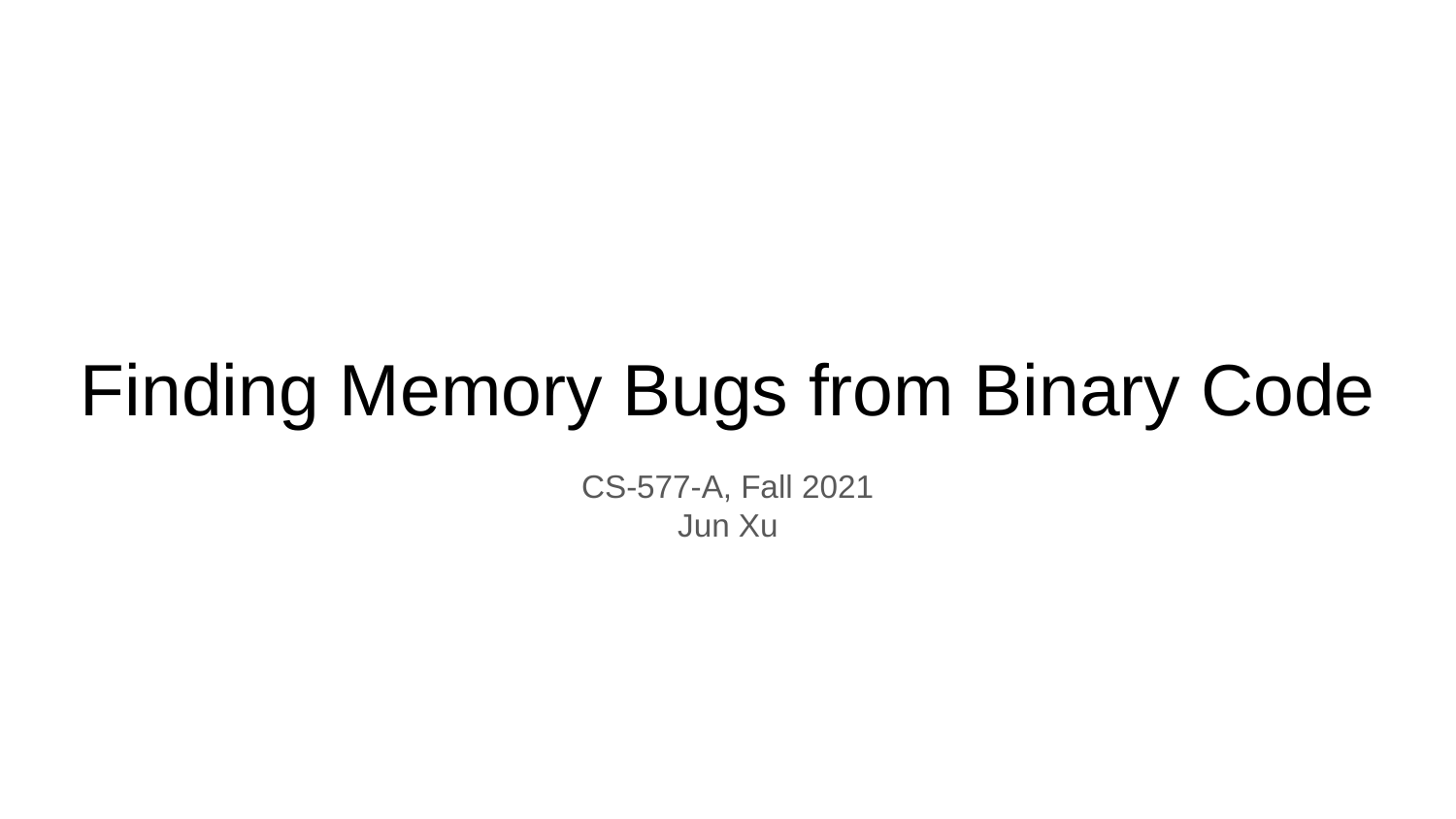

# Finding Memory Bugs from Binary Code
CS-577-A, Fall 2021
Jun Xu